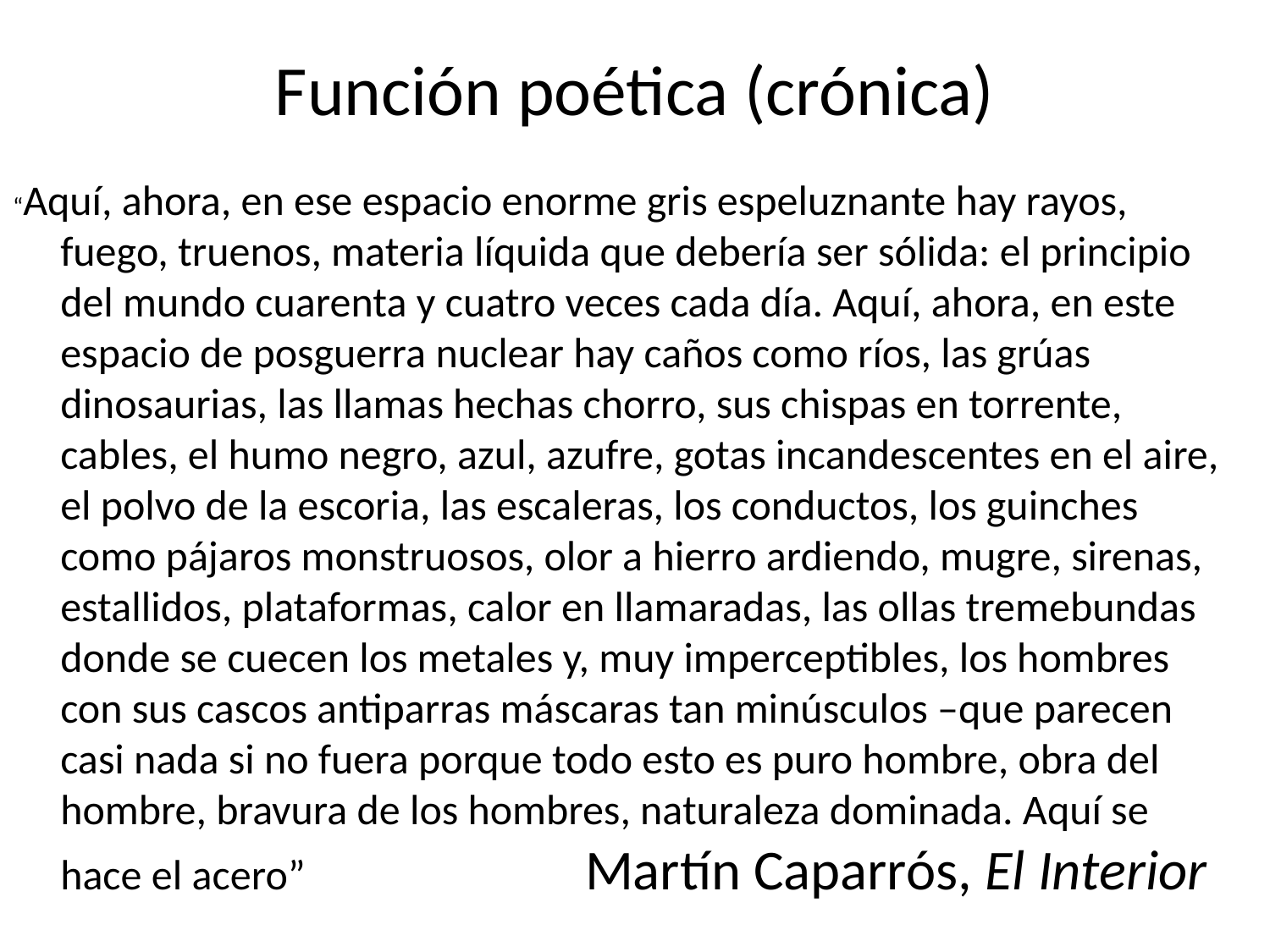

# Función poética (crónica)

“Aquí, ahora, en ese espacio enorme gris espeluznante hay rayos, fuego, truenos, materia líquida que debería ser sólida: el principio del mundo cuarenta y cuatro veces cada día. Aquí, ahora, en este espacio de posguerra nuclear hay caños como ríos, las grúas dinosaurias, las llamas hechas chorro, sus chispas en torrente, cables, el humo negro, azul, azufre, gotas incandescentes en el aire, el polvo de la escoria, las escaleras, los conductos, los guinches como pájaros monstruosos, olor a hierro ardiendo, mugre, sirenas, estallidos, plataformas, calor en llamaradas, las ollas tremebundas donde se cuecen los metales y, muy imperceptibles, los hombres con sus cascos antiparras máscaras tan minúsculos –que parecen casi nada si no fuera porque todo esto es puro hombre, obra del hombre, bravura de los hombres, naturaleza dominada. Aquí se hace el acero”                      Martín Caparrós, El Interior